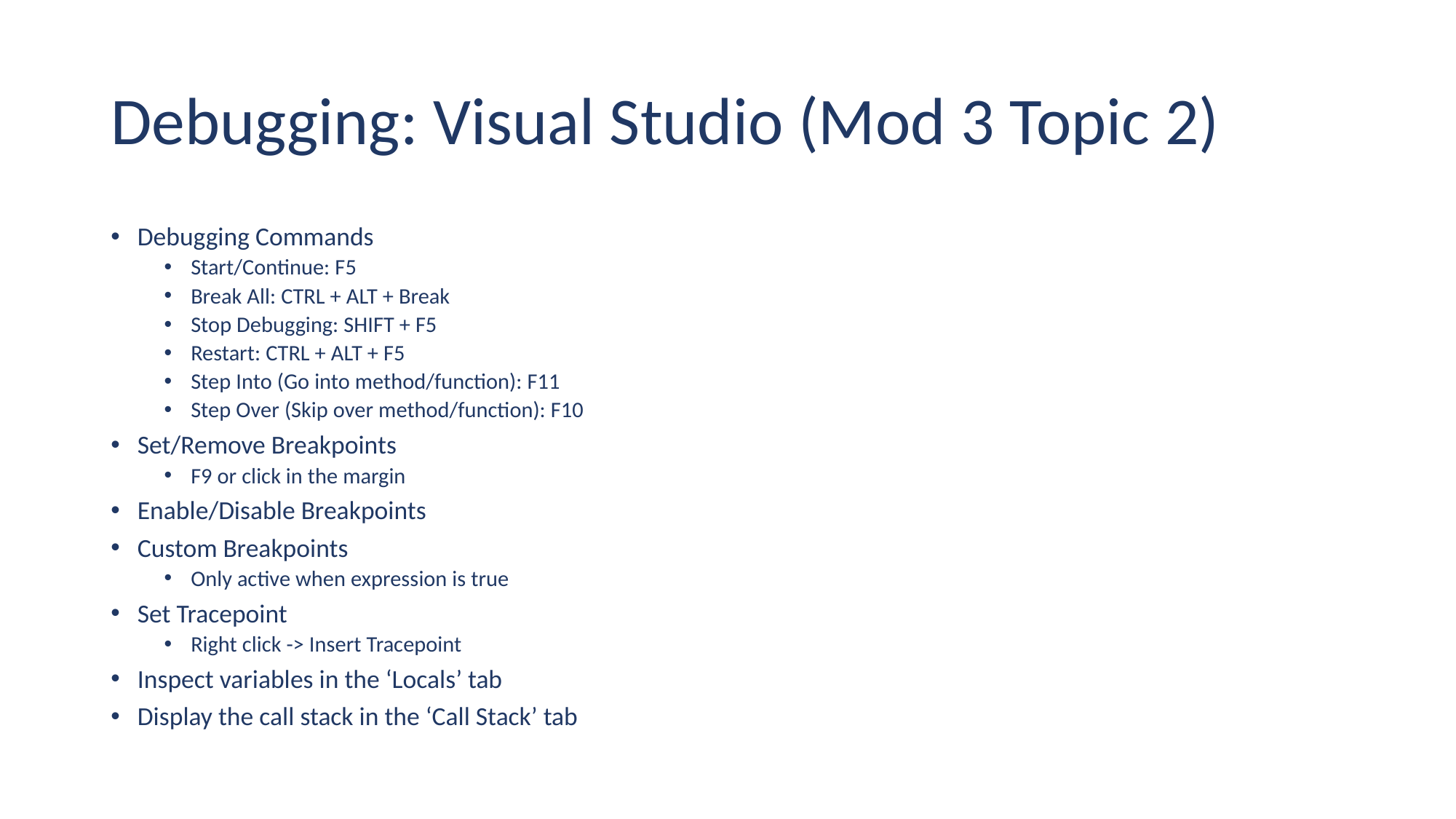

# Debugging: Visual Studio (Mod 3 Topic 2)
Debugging Commands
Start/Continue: F5
Break All: CTRL + ALT + Break
Stop Debugging: SHIFT + F5
Restart: CTRL + ALT + F5
Step Into (Go into method/function): F11
Step Over (Skip over method/function): F10
Set/Remove Breakpoints
F9 or click in the margin
Enable/Disable Breakpoints
Custom Breakpoints
Only active when expression is true
Set Tracepoint
Right click -> Insert Tracepoint
Inspect variables in the ‘Locals’ tab
Display the call stack in the ‘Call Stack’ tab